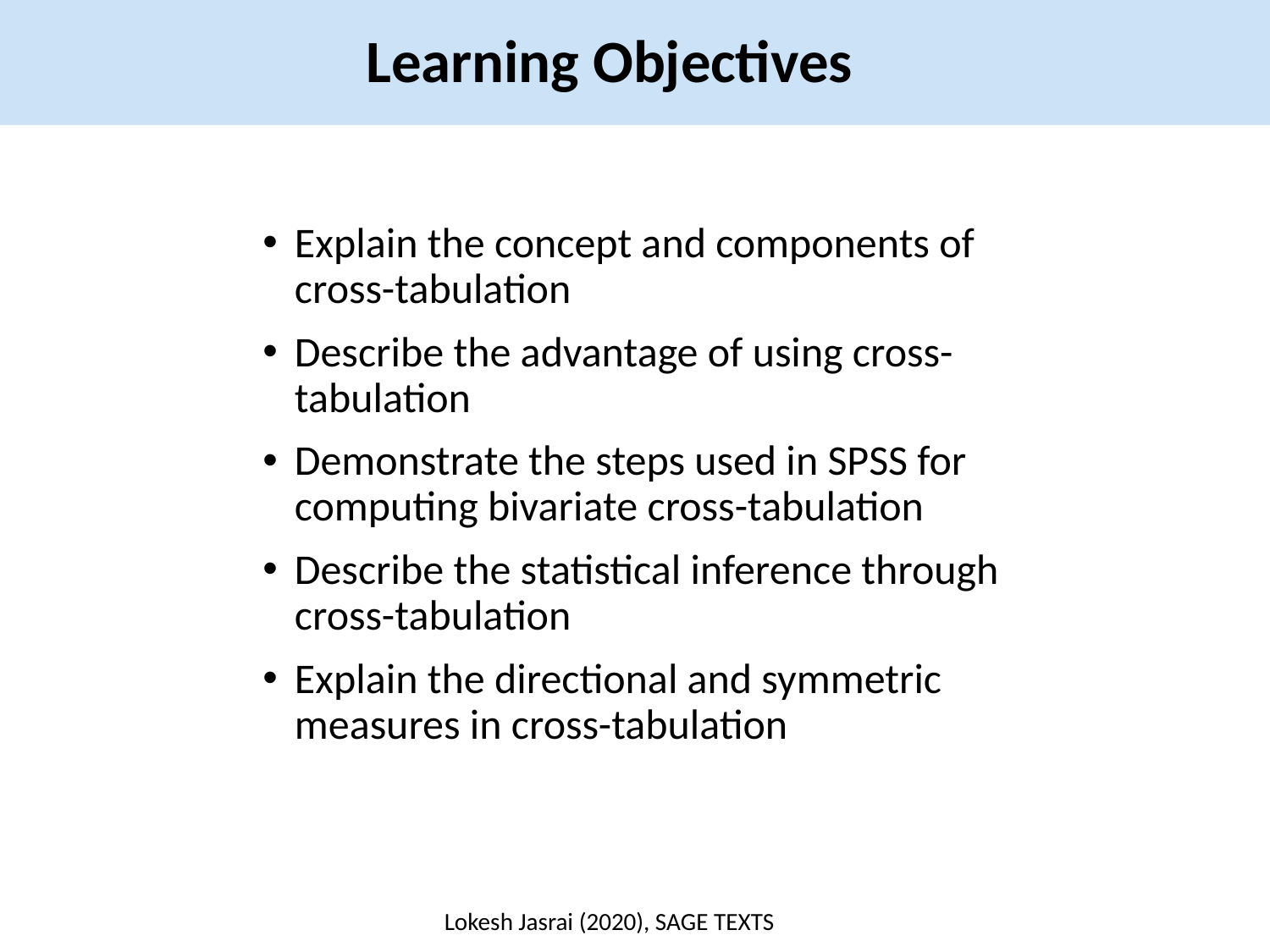

Learning Objectives
Explain the concept and components of cross-tabulation
Describe the advantage of using cross-tabulation
Demonstrate the steps used in SPSS for computing bivariate cross-tabulation
Describe the statistical inference through cross-tabulation
Explain the directional and symmetric measures in cross-tabulation
Lokesh Jasrai (2020), SAGE TEXTS